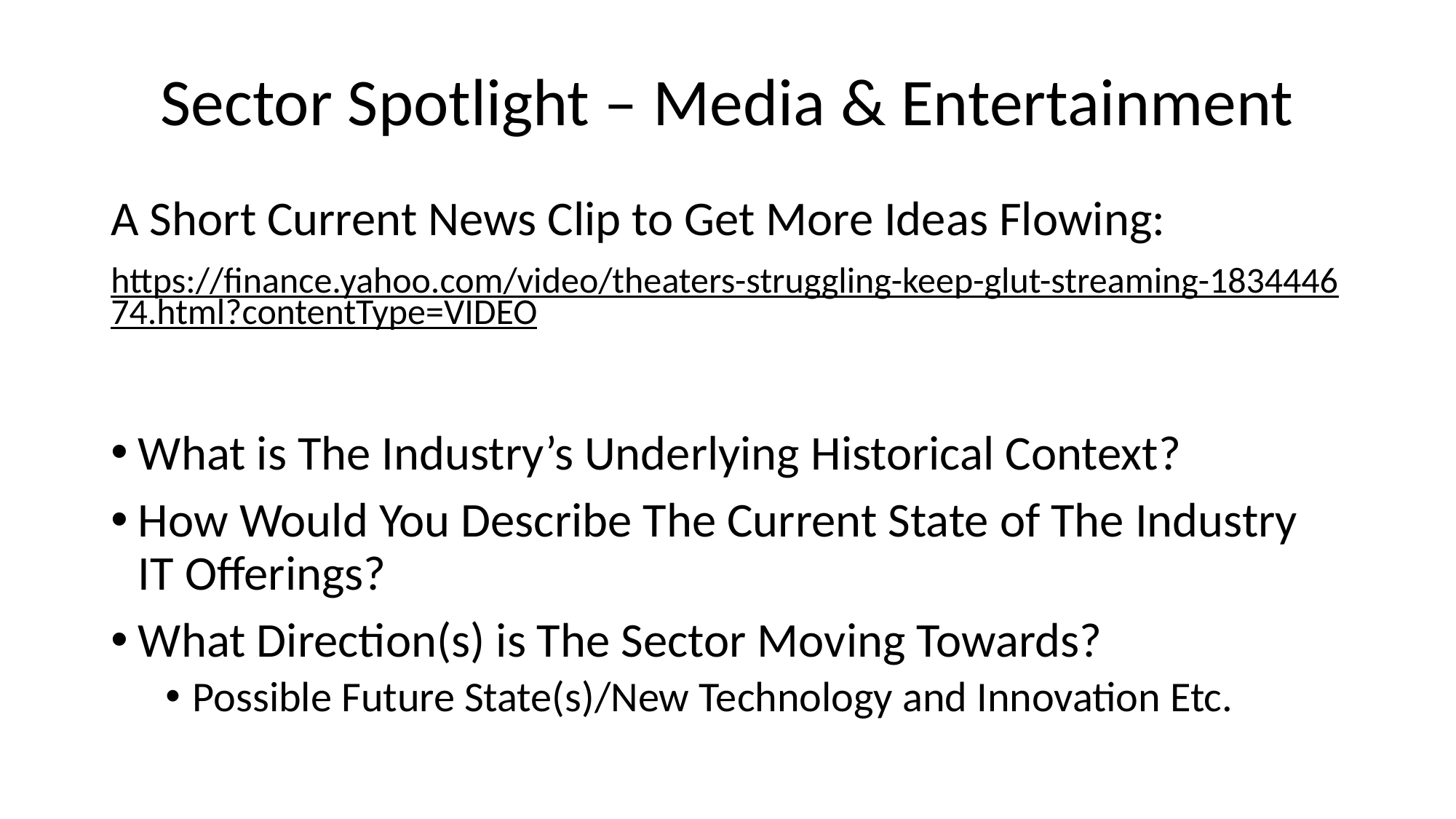

# Sector Spotlight – Media & Entertainment
A Short Current News Clip to Get More Ideas Flowing:
https://finance.yahoo.com/video/theaters-struggling-keep-glut-streaming-183444674.html?contentType=VIDEO

What is The Industry’s Underlying Historical Context?
How Would You Describe The Current State of The Industry IT Offerings?
What Direction(s) is The Sector Moving Towards?
Possible Future State(s)/New Technology and Innovation Etc.